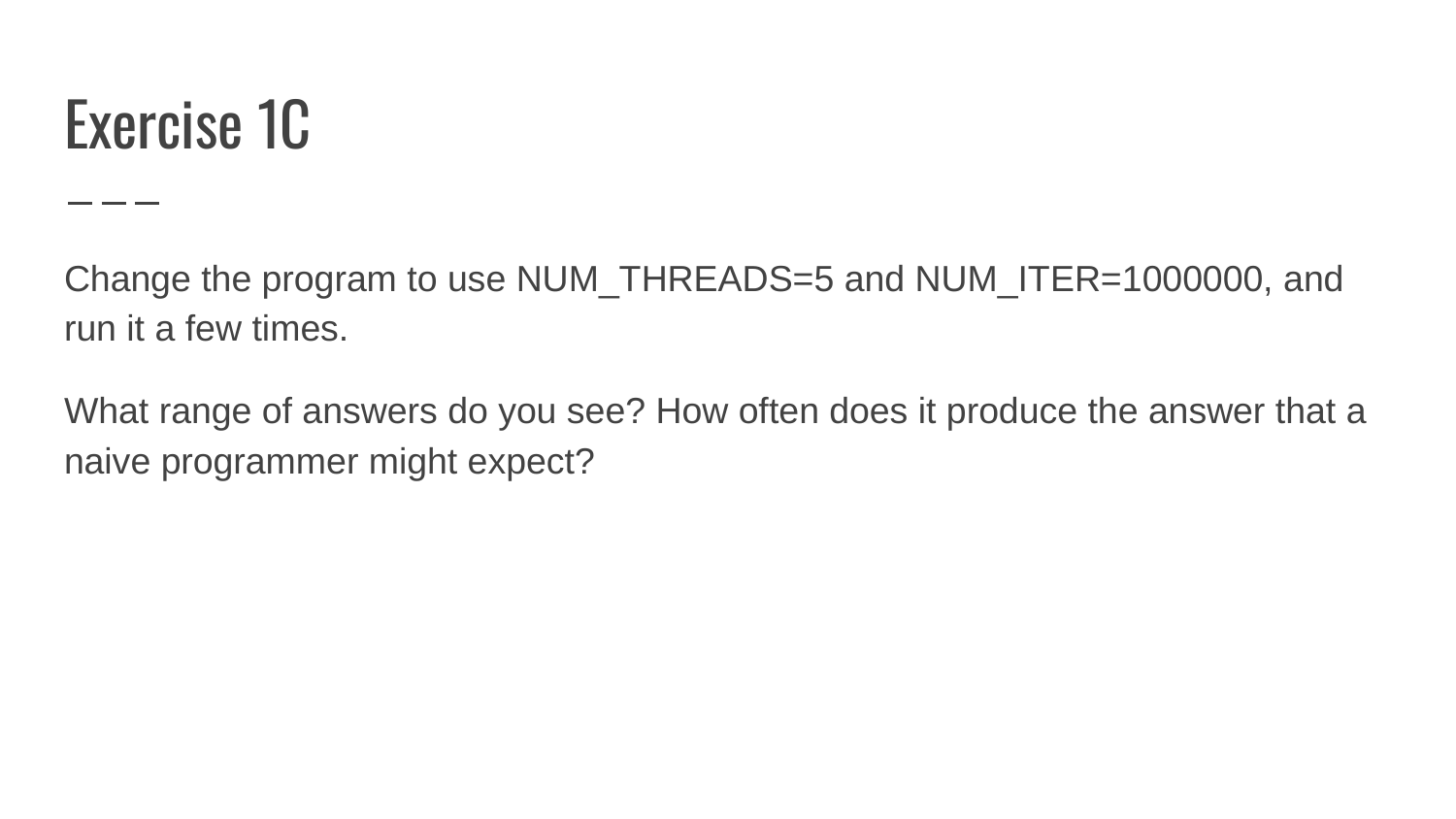

# Exercise 1C
Change the program to use NUM_THREADS=5 and NUM_ITER=1000000, and run it a few times.
What range of answers do you see? How often does it produce the answer that a naive programmer might expect?